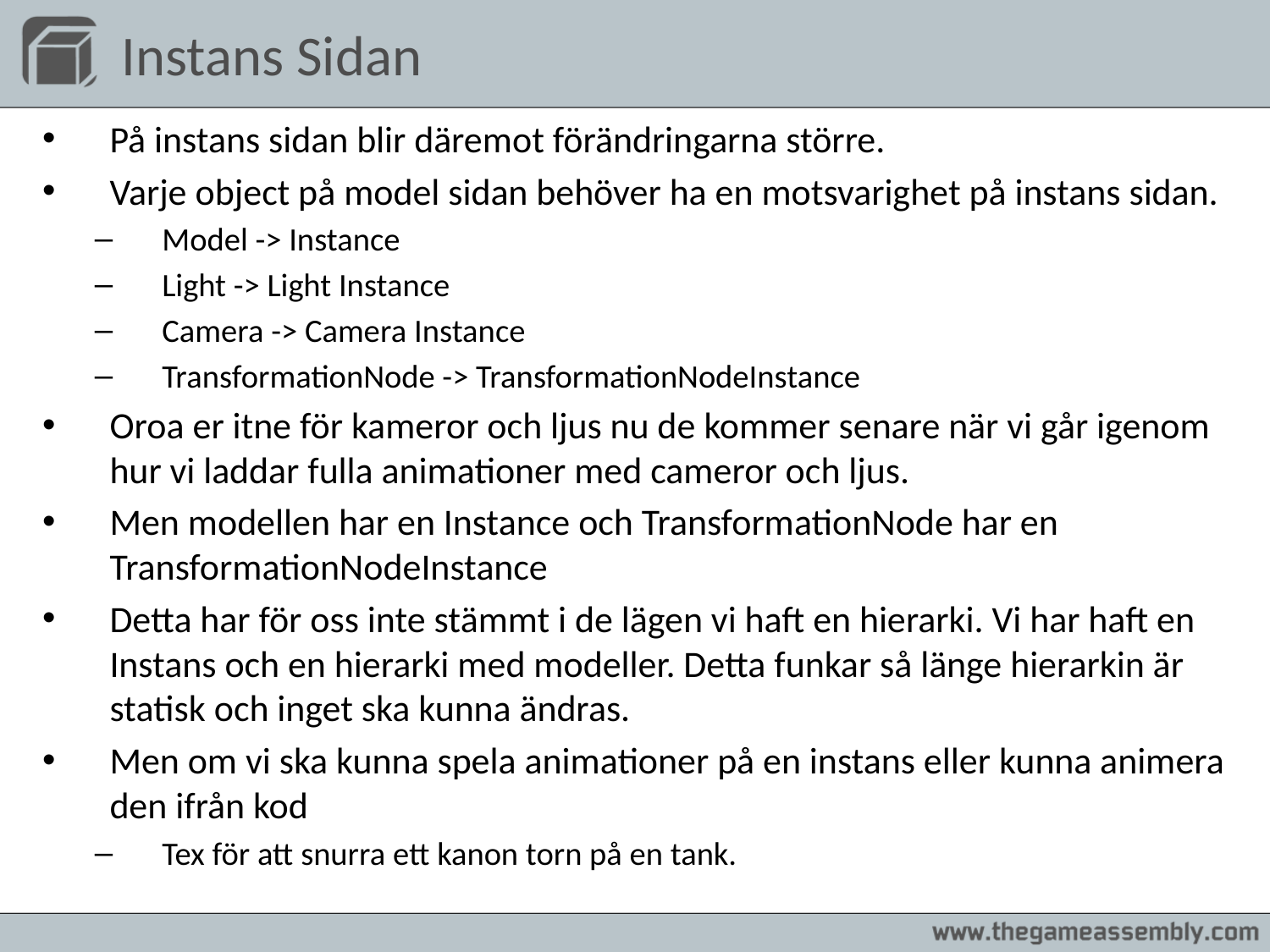

# Instans Sidan
På instans sidan blir däremot förändringarna större.
Varje object på model sidan behöver ha en motsvarighet på instans sidan.
Model -> Instance
Light -> Light Instance
Camera -> Camera Instance
TransformationNode -> TransformationNodeInstance
Oroa er itne för kameror och ljus nu de kommer senare när vi går igenom hur vi laddar fulla animationer med cameror och ljus.
Men modellen har en Instance och TransformationNode har en TransformationNodeInstance
Detta har för oss inte stämmt i de lägen vi haft en hierarki. Vi har haft en Instans och en hierarki med modeller. Detta funkar så länge hierarkin är statisk och inget ska kunna ändras.
Men om vi ska kunna spela animationer på en instans eller kunna animera den ifrån kod
Tex för att snurra ett kanon torn på en tank.